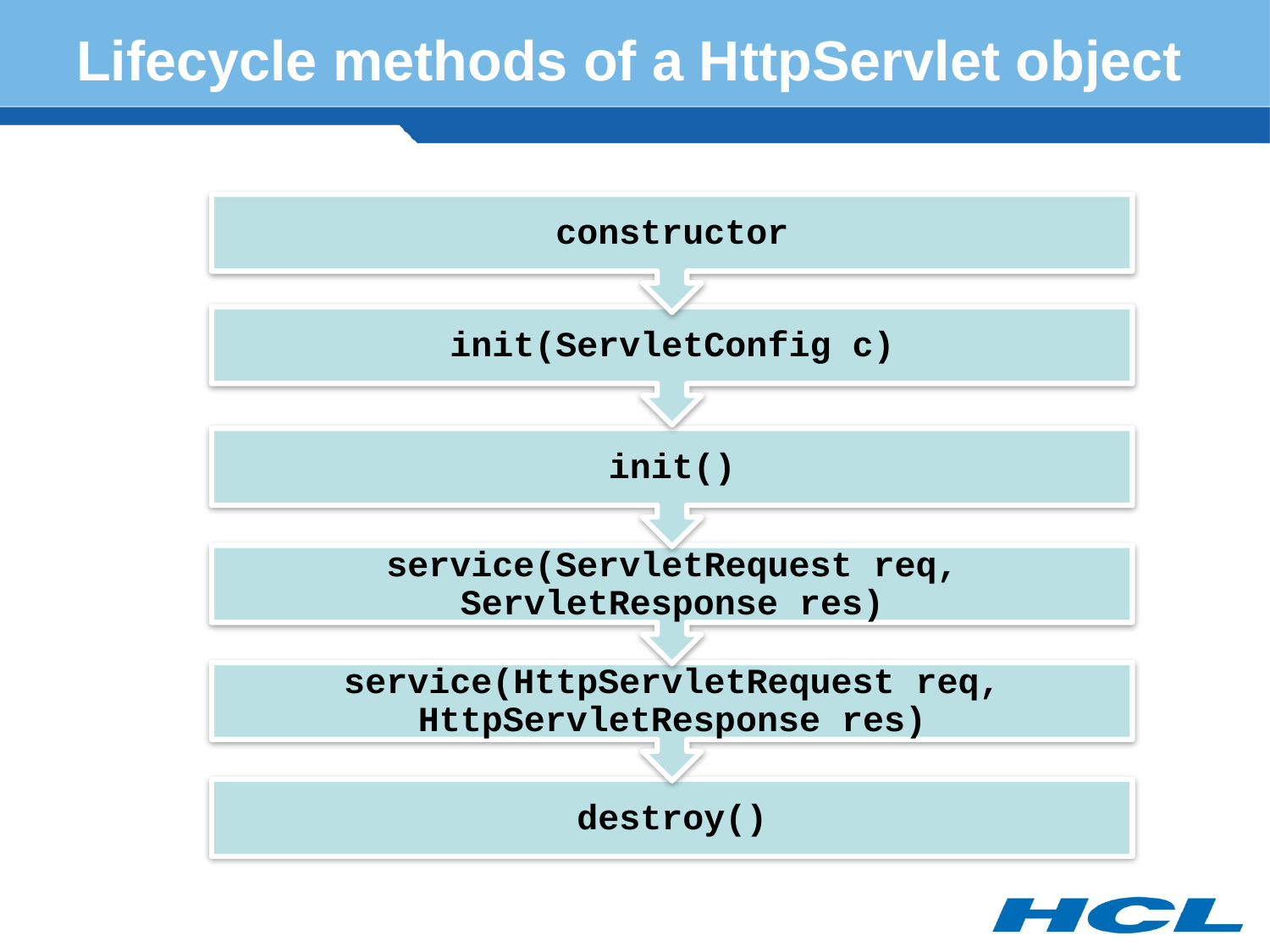

# Lifecycle methods of a HttpServlet object
destroy()
service(HttpServletRequest req, HttpServletResponse res)
service(ServletRequest req, ServletResponse res)
init()
init(ServletConfig c)
constructor